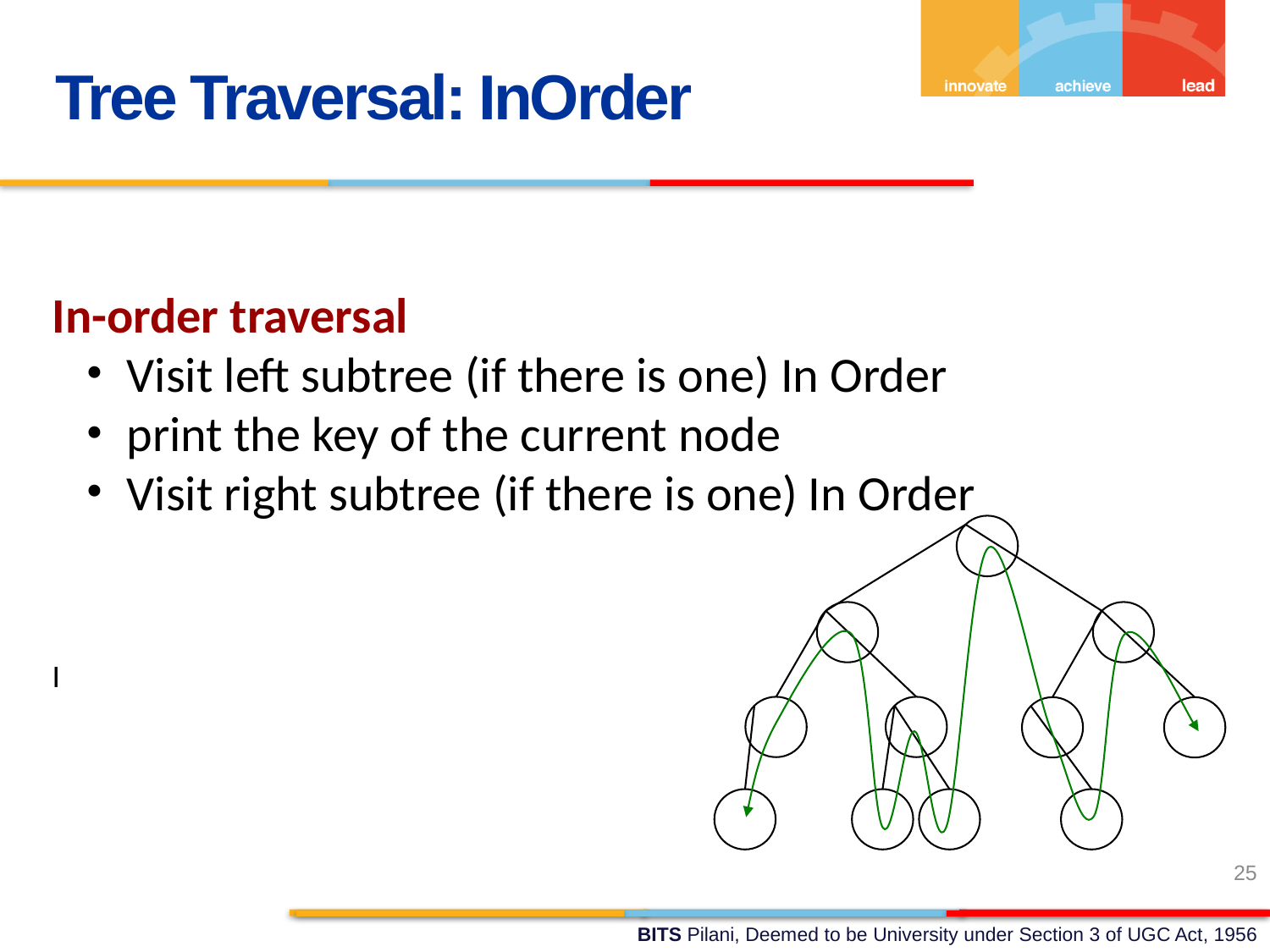

Tree Traversal: InOrder

In-order traversal
 Visit left subtree (if there is one) In Order
 print the key of the current node
 Visit right subtree (if there is one) In Order

I

25